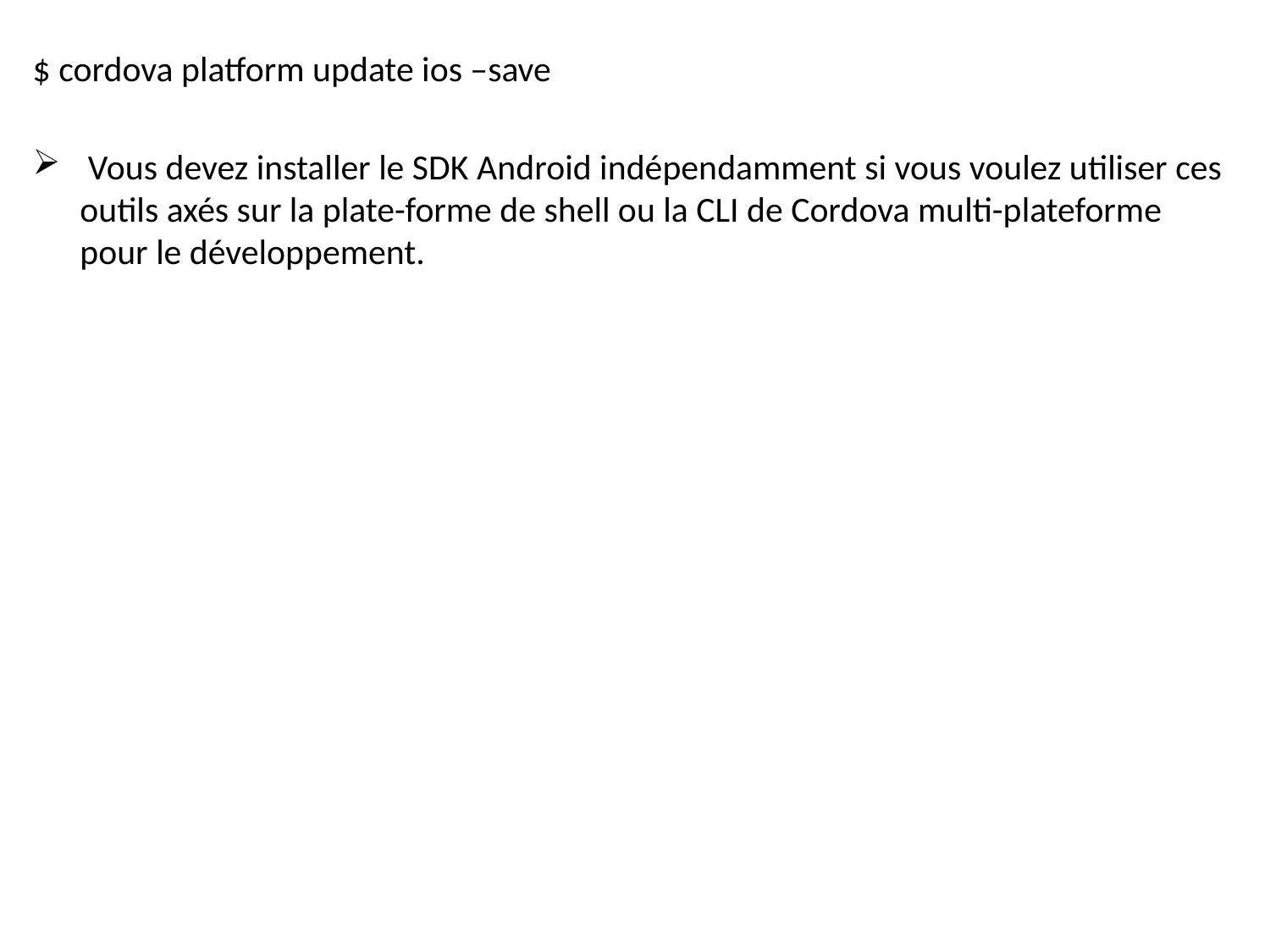

$ cordova platform update ios –save

 Vous devez installer le SDK Android indépendamment si vous voulez utiliser ces outils axés sur la plate-forme de shell ou la CLI de Cordova multi-plateforme pour le développement.